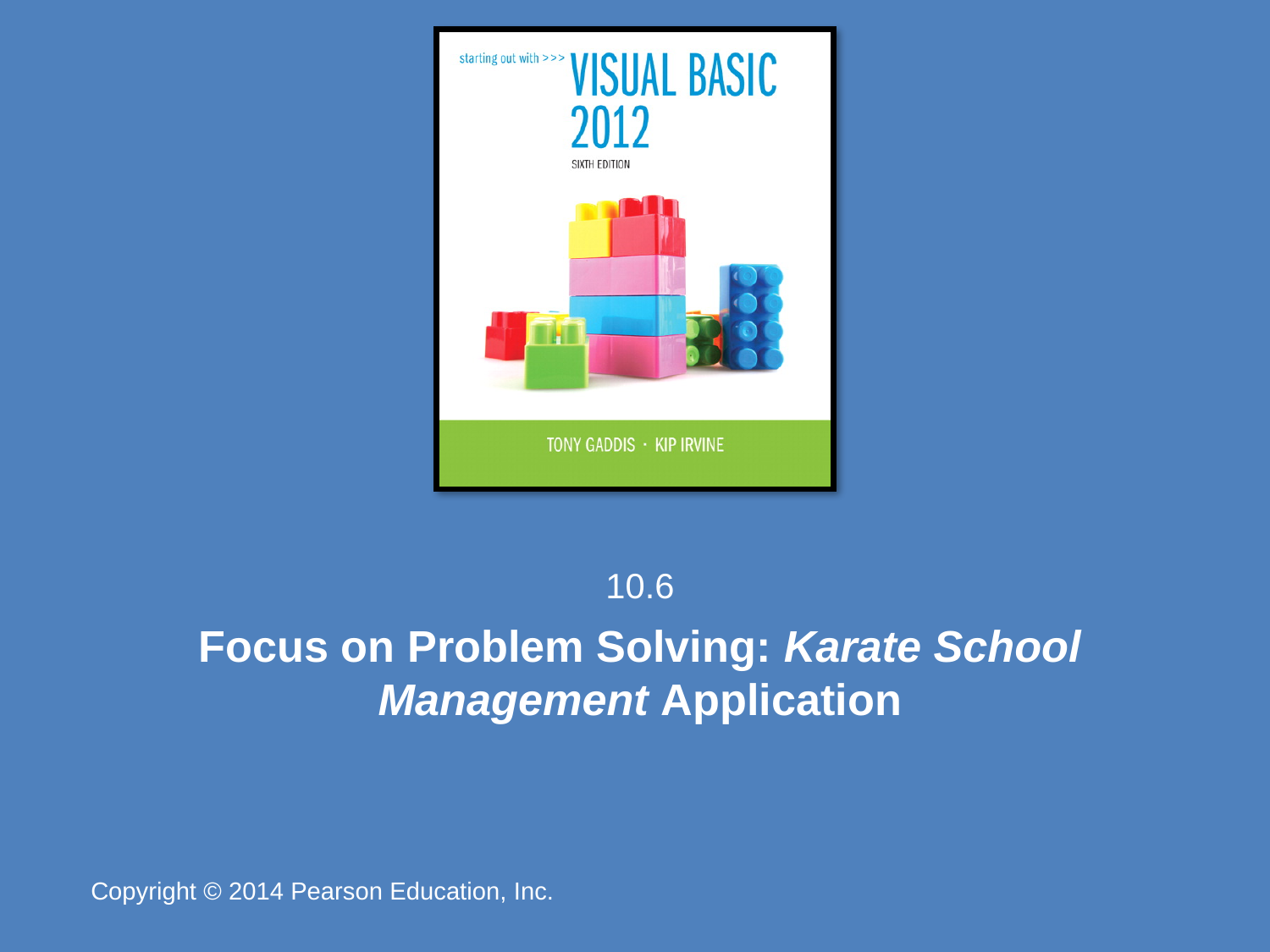

10.6
# Focus on Problem Solving: Karate School Management Application